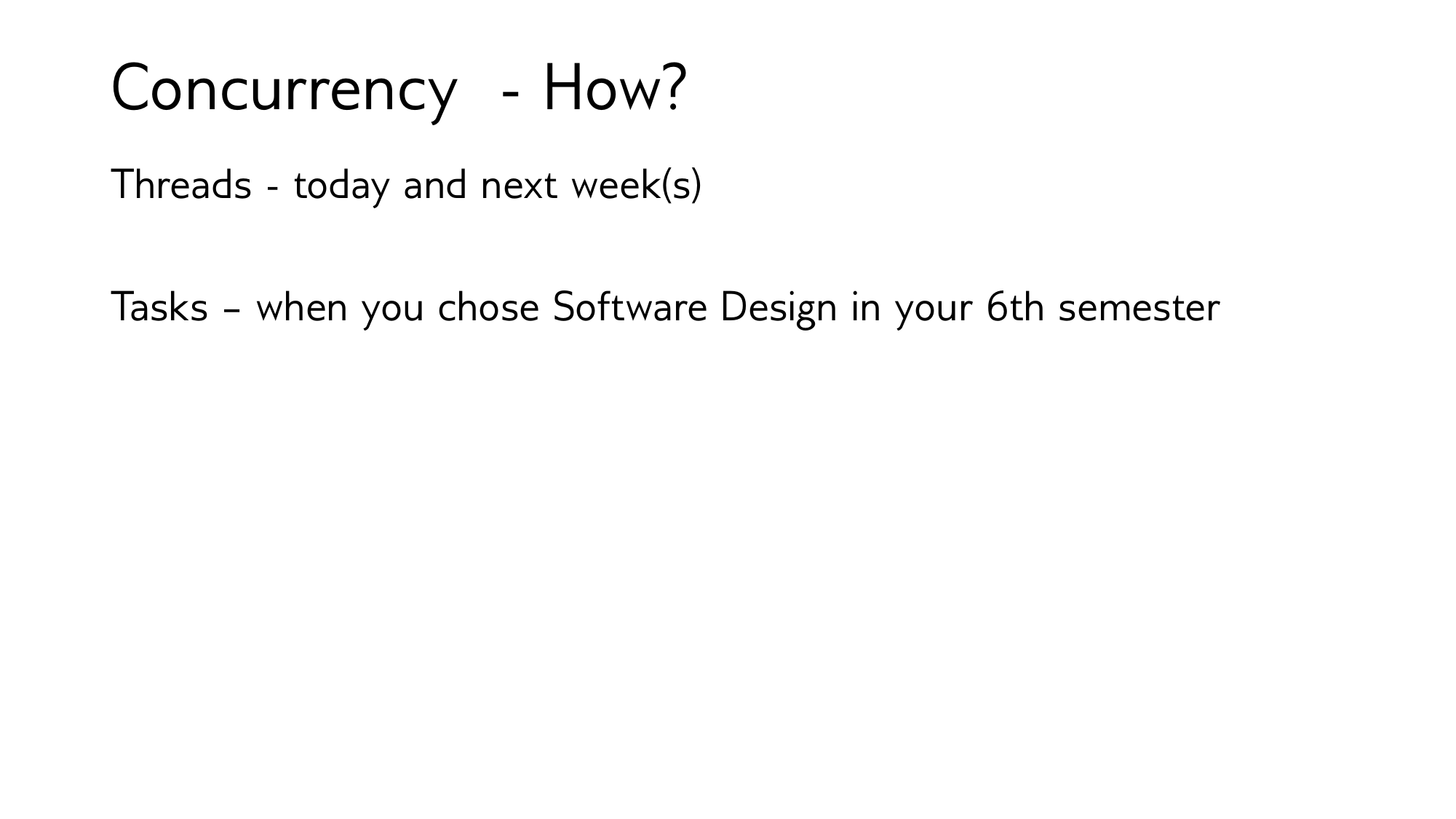

# Concurrency  - How?
Threads - today and next week(s)

Tasks – when you chose Software Design in your 6th semester